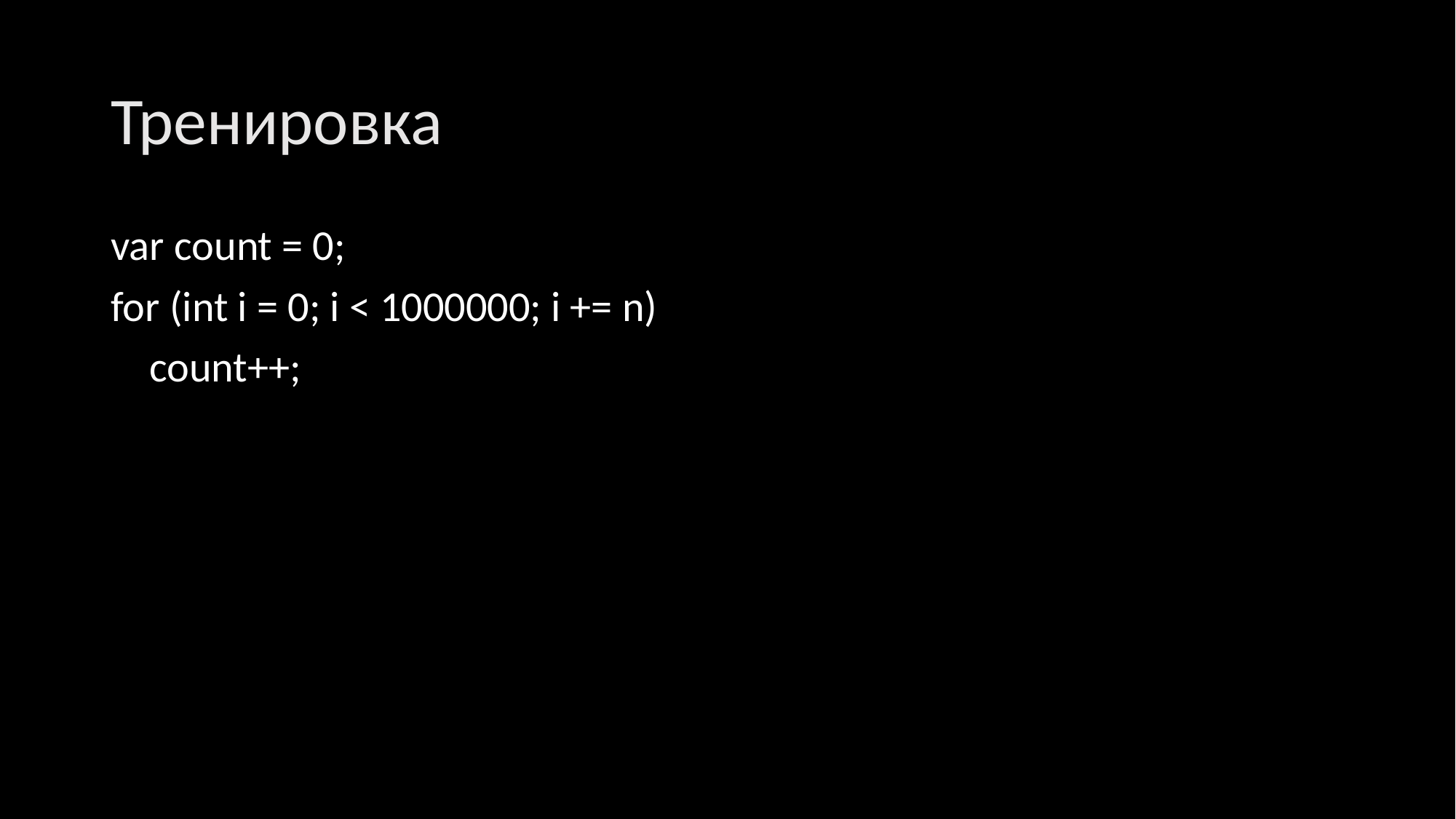

# Тренировка
var count = 0;
for (int i = 0; i < 1000000; i += n)
    count++;